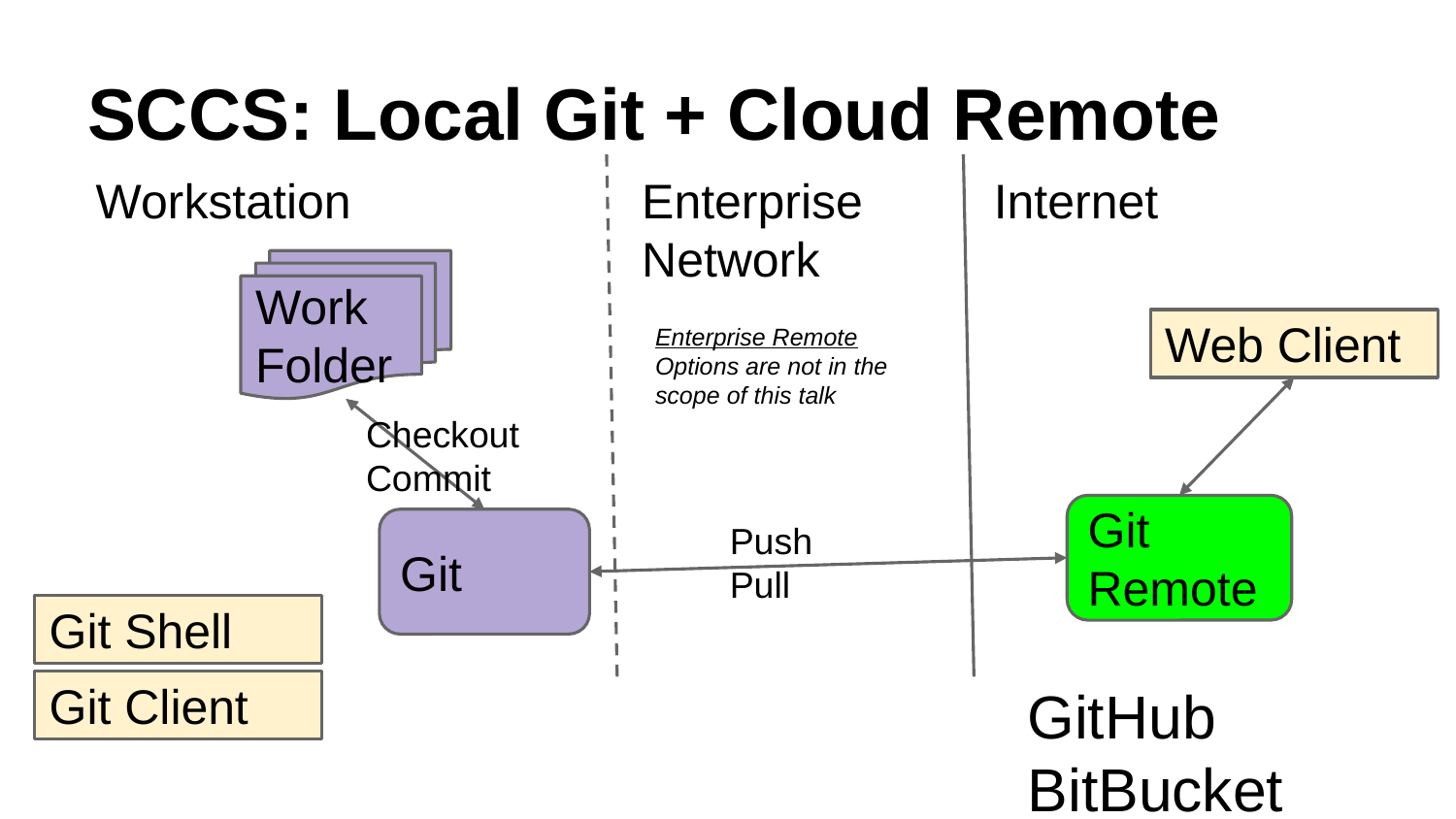

# SCCS: Local Git + Cloud Remote
Workstation
Enterprise Network
Internet
Work
Folder
Enterprise Remote Options are not in the scope of this talk
Web Client
Checkout
Commit
Git
Remote
Push
Pull
Git
Git Shell
GitHub
BitBucket
Git Client